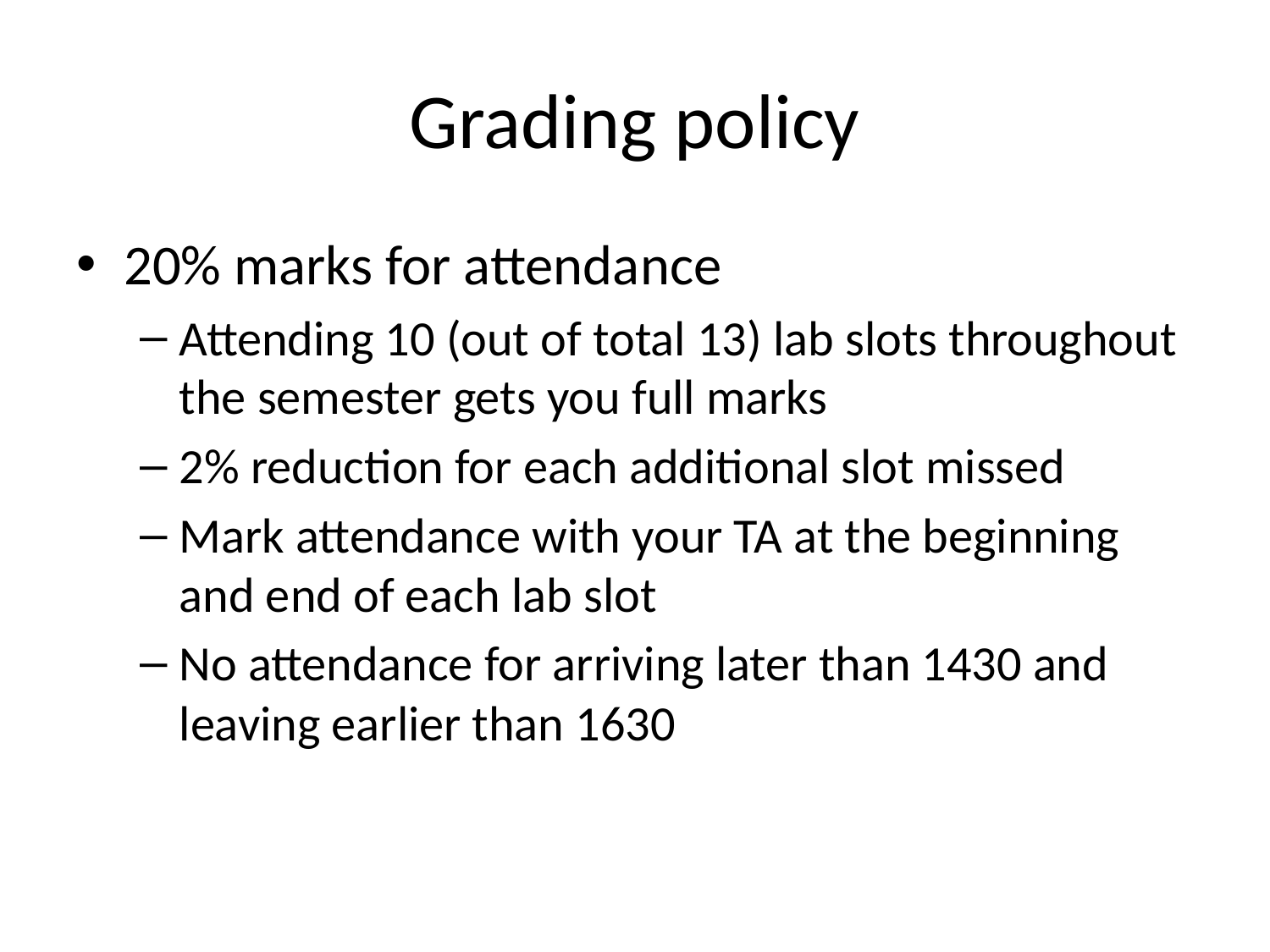

# Grading policy
20% marks for attendance
Attending 10 (out of total 13) lab slots throughout the semester gets you full marks
2% reduction for each additional slot missed
Mark attendance with your TA at the beginning and end of each lab slot
No attendance for arriving later than 1430 and leaving earlier than 1630